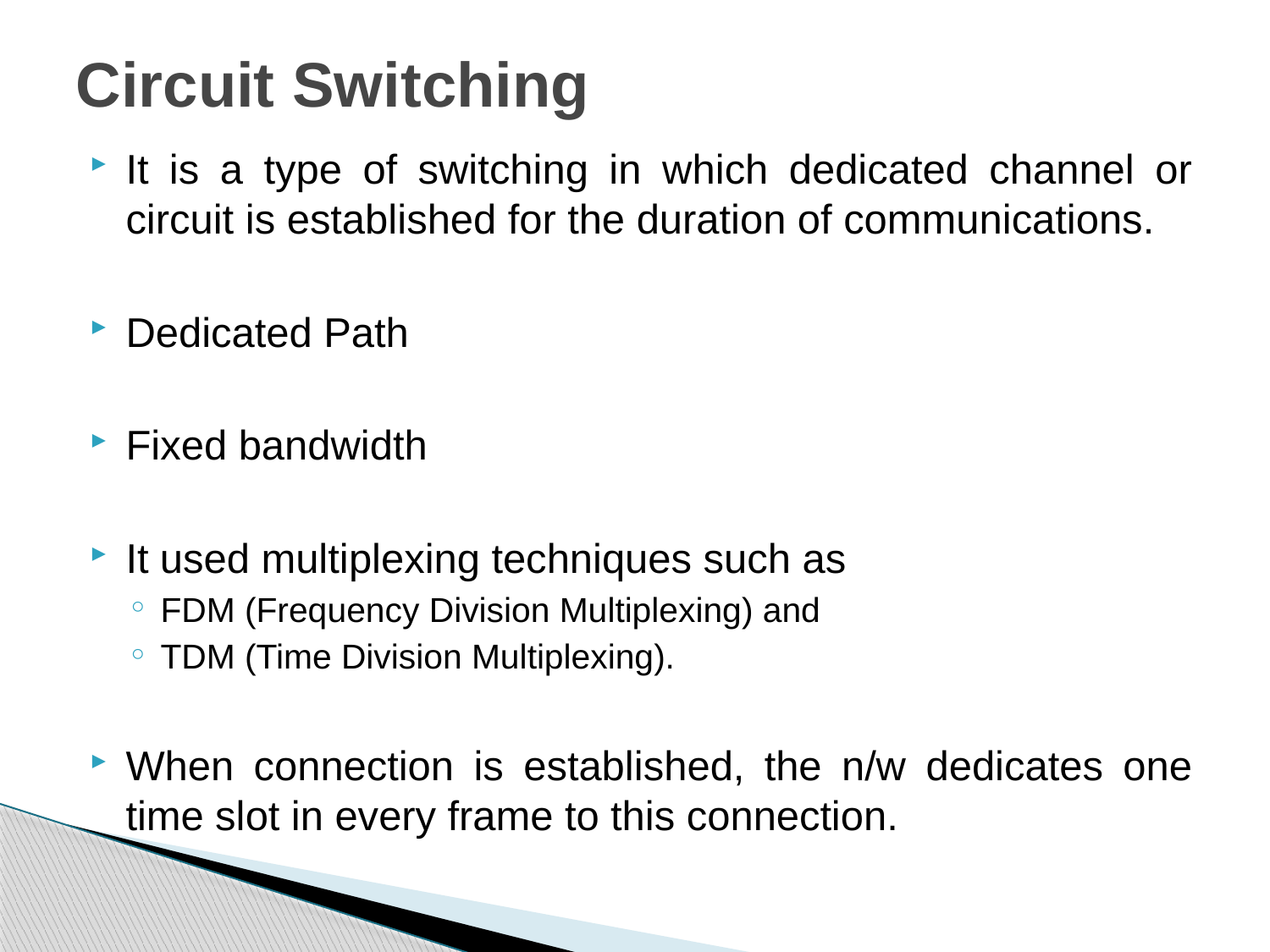

# Circuit Switching
It is a type of switching in which dedicated channel or circuit is established for the duration of communications.

Dedicated Path

Fixed bandwidth

It used multiplexing techniques such as
FDM (Frequency Division Multiplexing) and
TDM (Time Division Multiplexing).

When connection is established, the n/w dedicates one time slot in every frame to this connection.